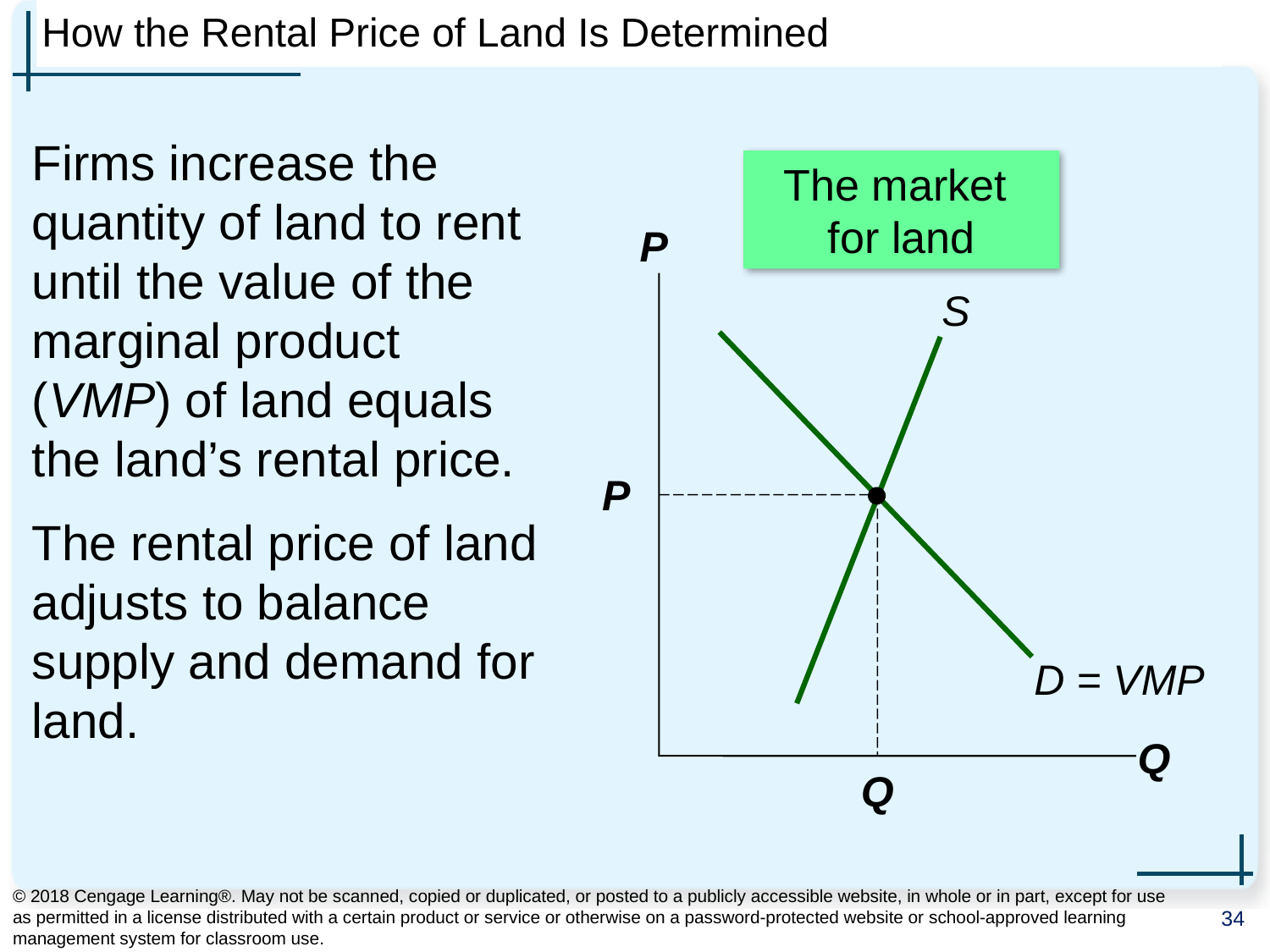

# How the Rental Price of Land Is Determined
0
Firms increase the quantity of land to rent
until the value of the marginal product
(VMP) of land equals the land’s rental price.
The rental price of land adjusts to balance supply and demand for land.
The market
for land
P

Q
S

D = VMP
P

Q
© 2018 Cengage Learning®. May not be scanned, copied or duplicated, or posted to a publicly accessible website, in whole or in part, except for use as permitted in a license distributed with a certain product or service or otherwise on a password-protected website or school-approved learning management system for classroom use.
34